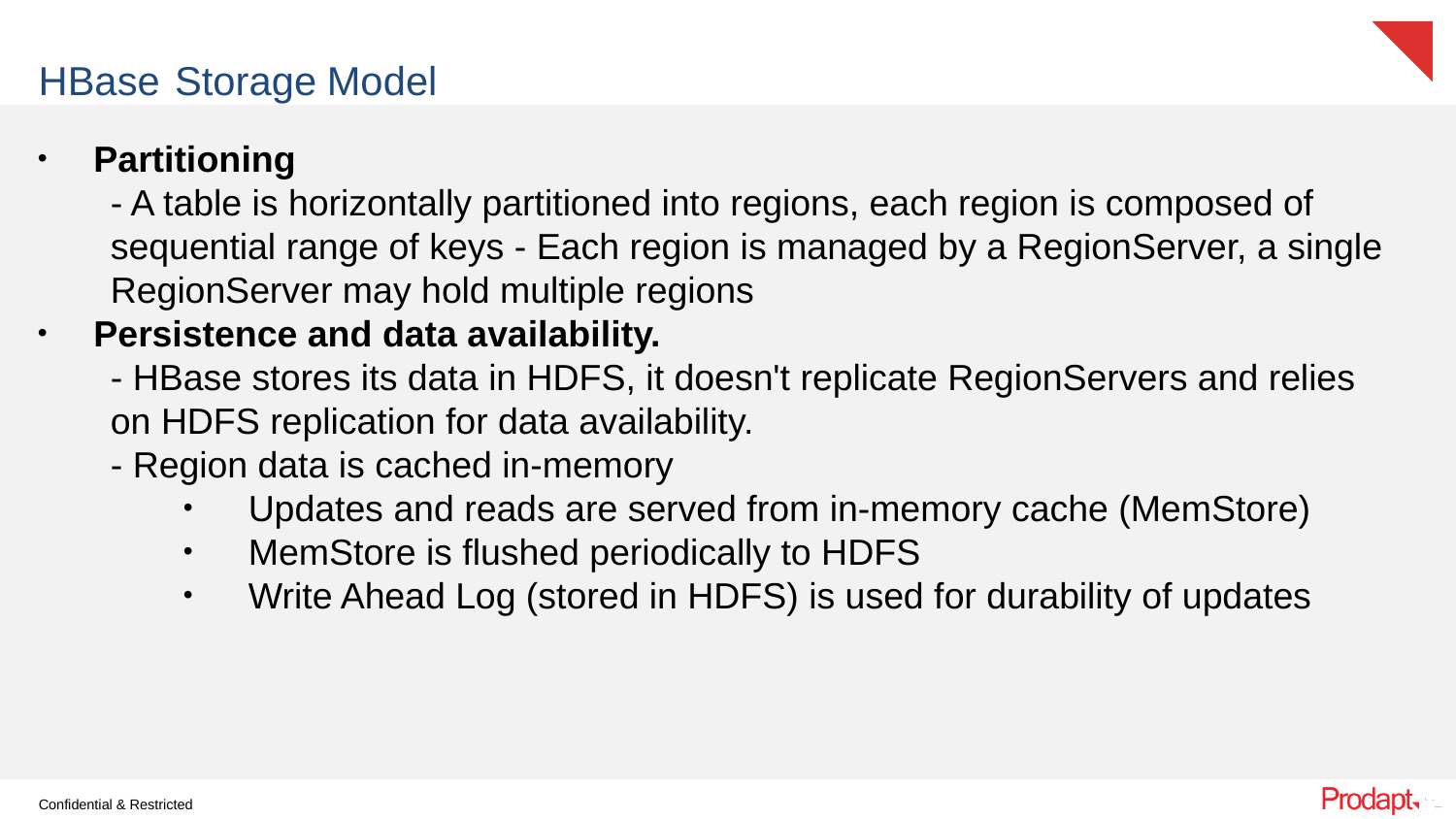

HBase Storage Model
 Partitioning
- A table is horizontally partitioned into regions, each region is composed of sequential range of keys - Each region is managed by a RegionServer, a single RegionServer may hold multiple regions
 Persistence and data availability.
- HBase stores its data in HDFS, it doesn't replicate RegionServers and relies on HDFS replication for data availability.
- Region data is cached in-memory
 Updates and reads are served from in-memory cache (MemStore)
 MemStore is flushed periodically to HDFS
 Write Ahead Log (stored in HDFS) is used for durability of updates